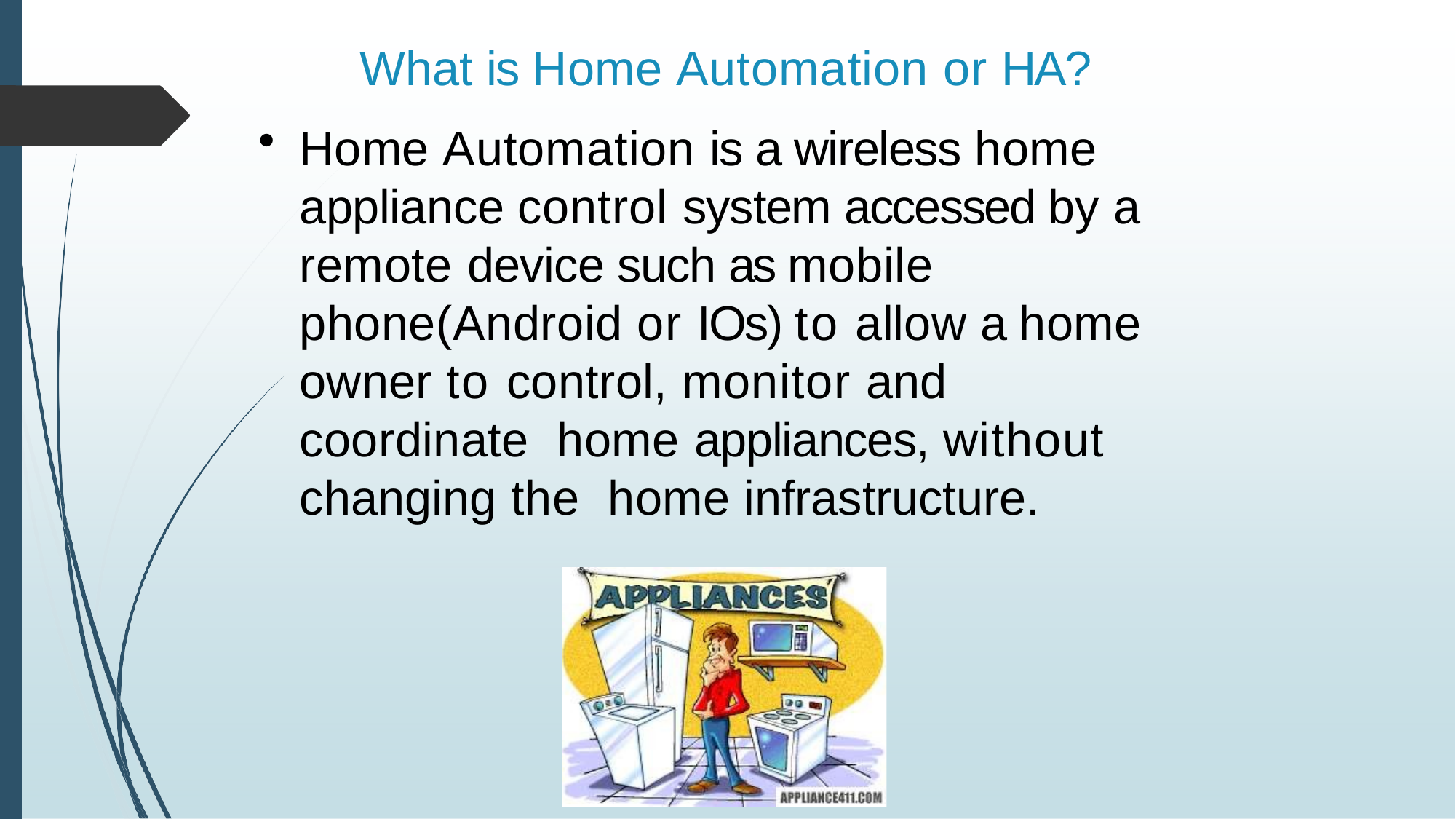

What is Home Automation or HA?
Home Automation is a wireless home  appliance control system accessed by a  remote device such as mobile  phone(Android or IOs) to allow a home  owner to control, monitor and coordinate  home appliances, without changing the  home infrastructure.